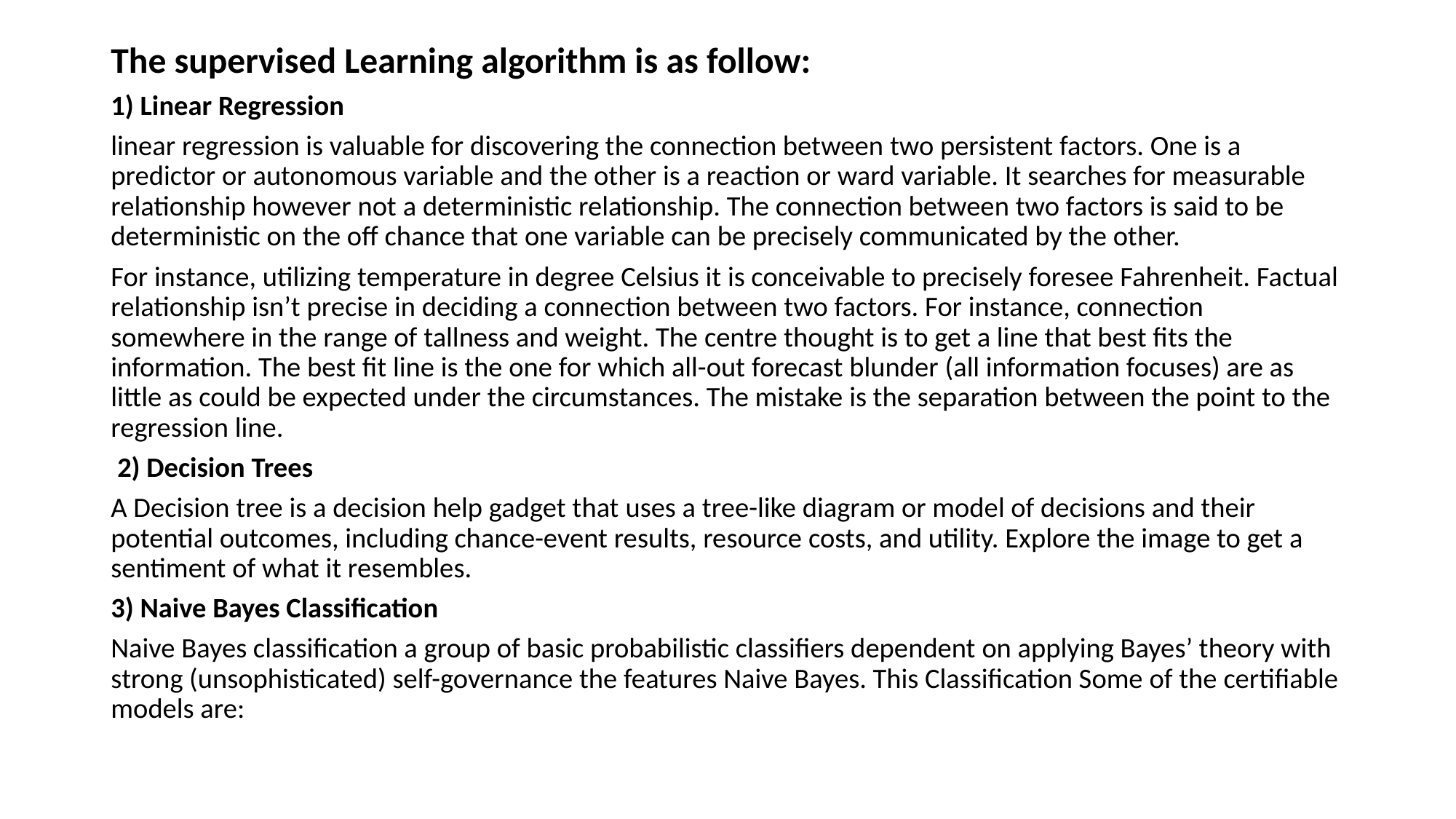

The supervised Learning algorithm is as follow:
1) Linear Regression
linear regression is valuable for discovering the connection between two persistent factors. One is a predictor or autonomous variable and the other is a reaction or ward variable. It searches for measurable relationship however not a deterministic relationship. The connection between two factors is said to be deterministic on the off chance that one variable can be precisely communicated by the other.
For instance, utilizing temperature in degree Celsius it is conceivable to precisely foresee Fahrenheit. Factual relationship isn’t precise in deciding a connection between two factors. For instance, connection somewhere in the range of tallness and weight. The centre thought is to get a line that best fits the information. The best fit line is the one for which all-out forecast blunder (all information focuses) are as little as could be expected under the circumstances. The mistake is the separation between the point to the regression line.
 2) Decision Trees
A Decision tree is a decision help gadget that uses a tree-like diagram or model of decisions and their potential outcomes, including chance-event results, resource costs, and utility. Explore the image to get a sentiment of what it resembles.
3) Naive Bayes Classification
Naive Bayes classification a group of basic probabilistic classifiers dependent on applying Bayes’ theory with strong (unsophisticated) self-governance the features Naive Bayes. This Classification Some of the certifiable models are: